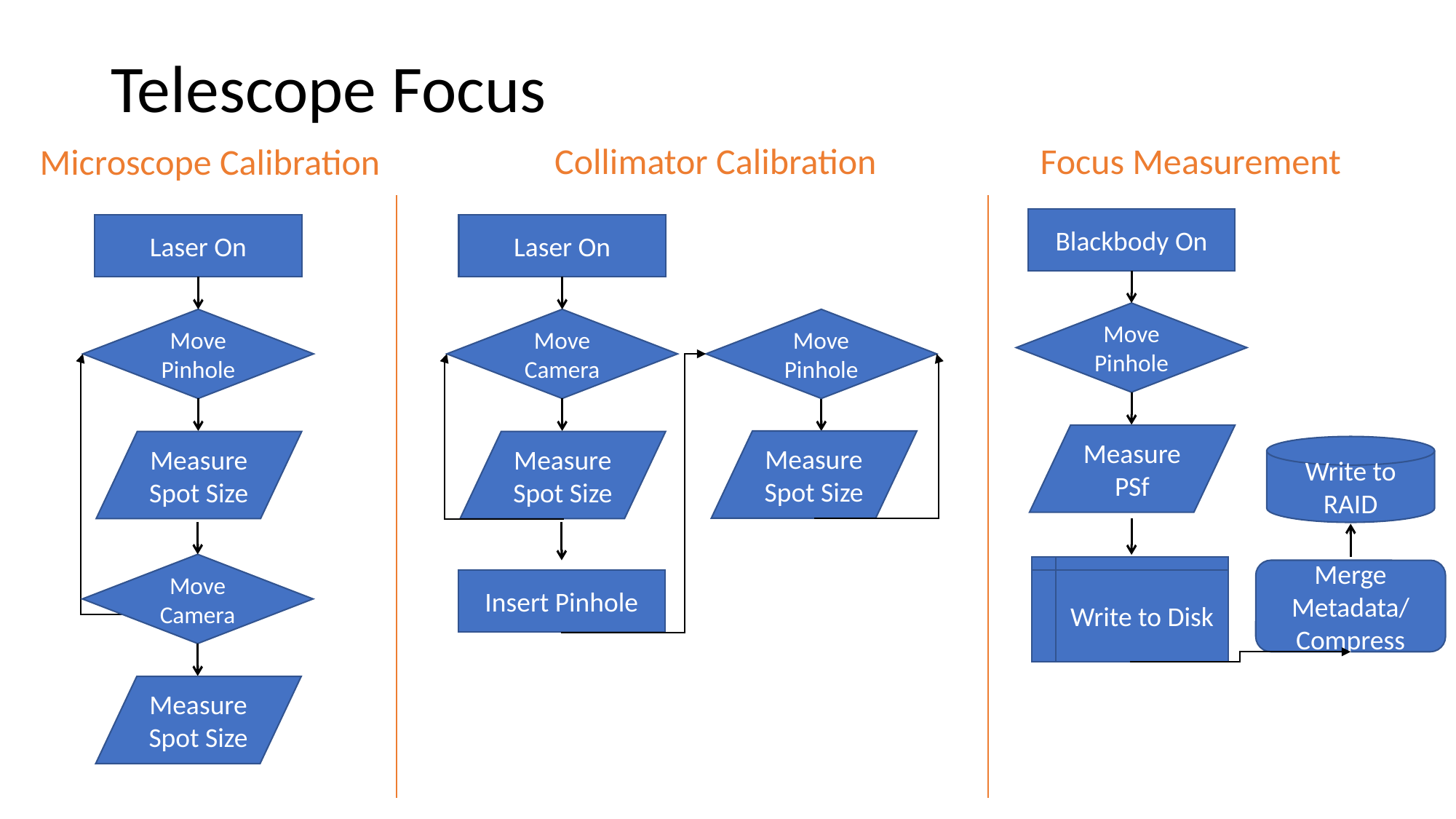

# Telescope Focus
Focus Measurement
Collimator Calibration
Microscope Calibration
Blackbody On
Laser On
Laser On
Move Pinhole
Move Pinhole
Move Pinhole
Move Camera
Measure PSf
Measure Spot Size
Measure Spot Size
Measure Spot Size
Write to RAID
Move Camera
Write to Disk
Merge Metadata/ Compress
Insert Pinhole
Measure Spot Size